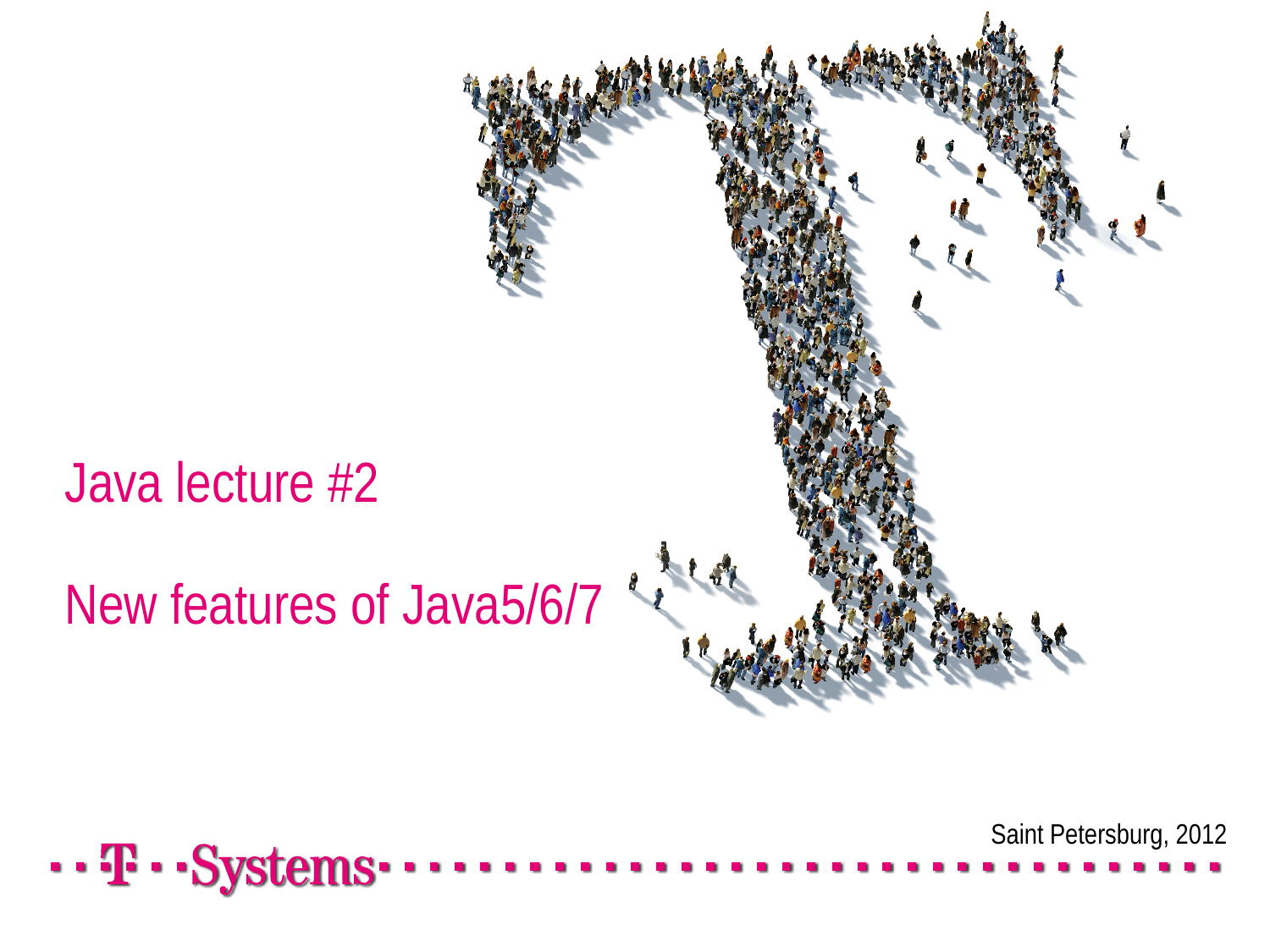

# Java lecture #2 New features of Java5/6/7
Saint Petersburg, 2012